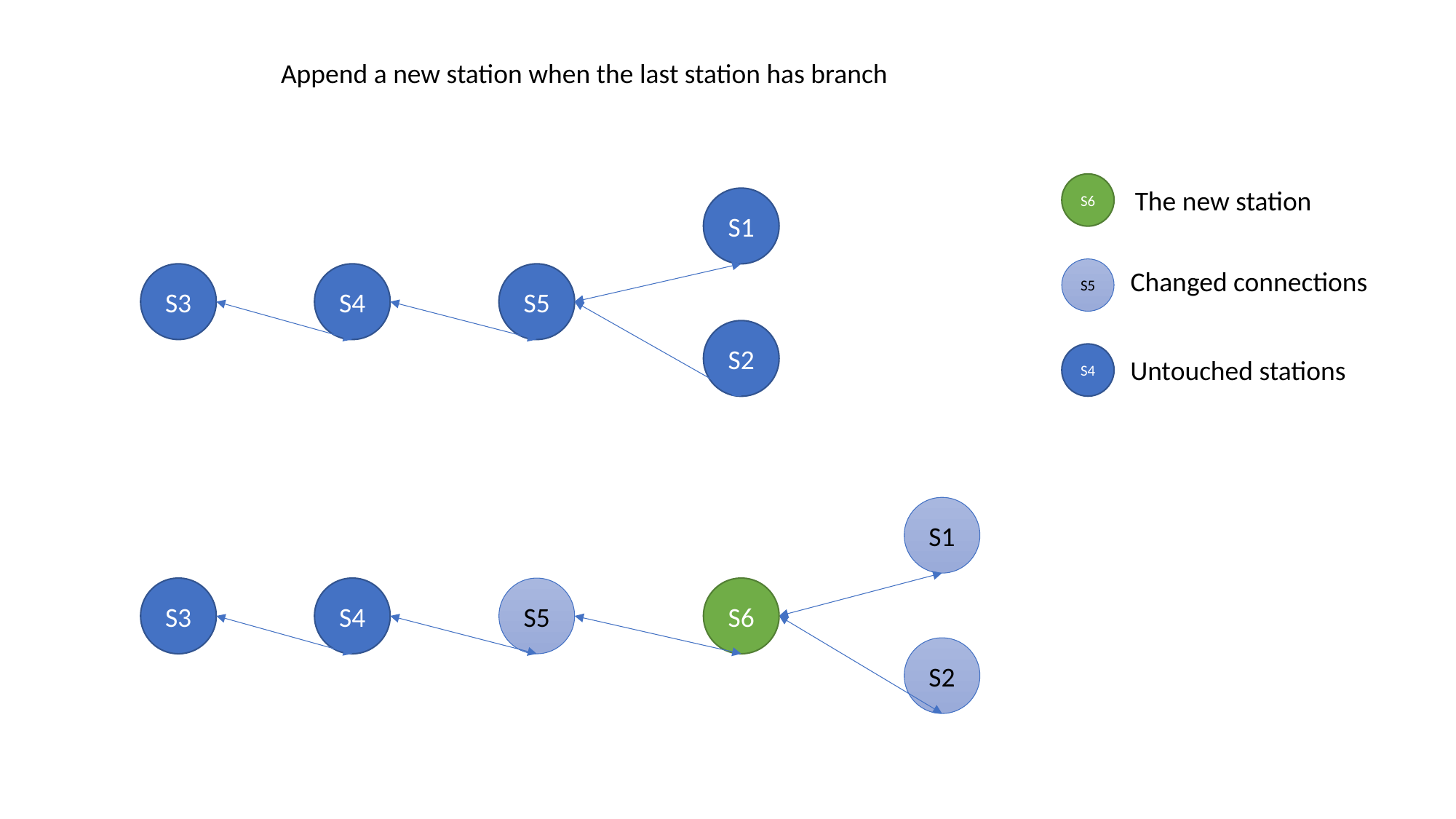

Append a new station when the last station has branch
S6
The new station
S1
S5
Changed connections
S3
S4
S5
S2
S4
Untouched stations
S1
S3
S4
S5
S6
S2